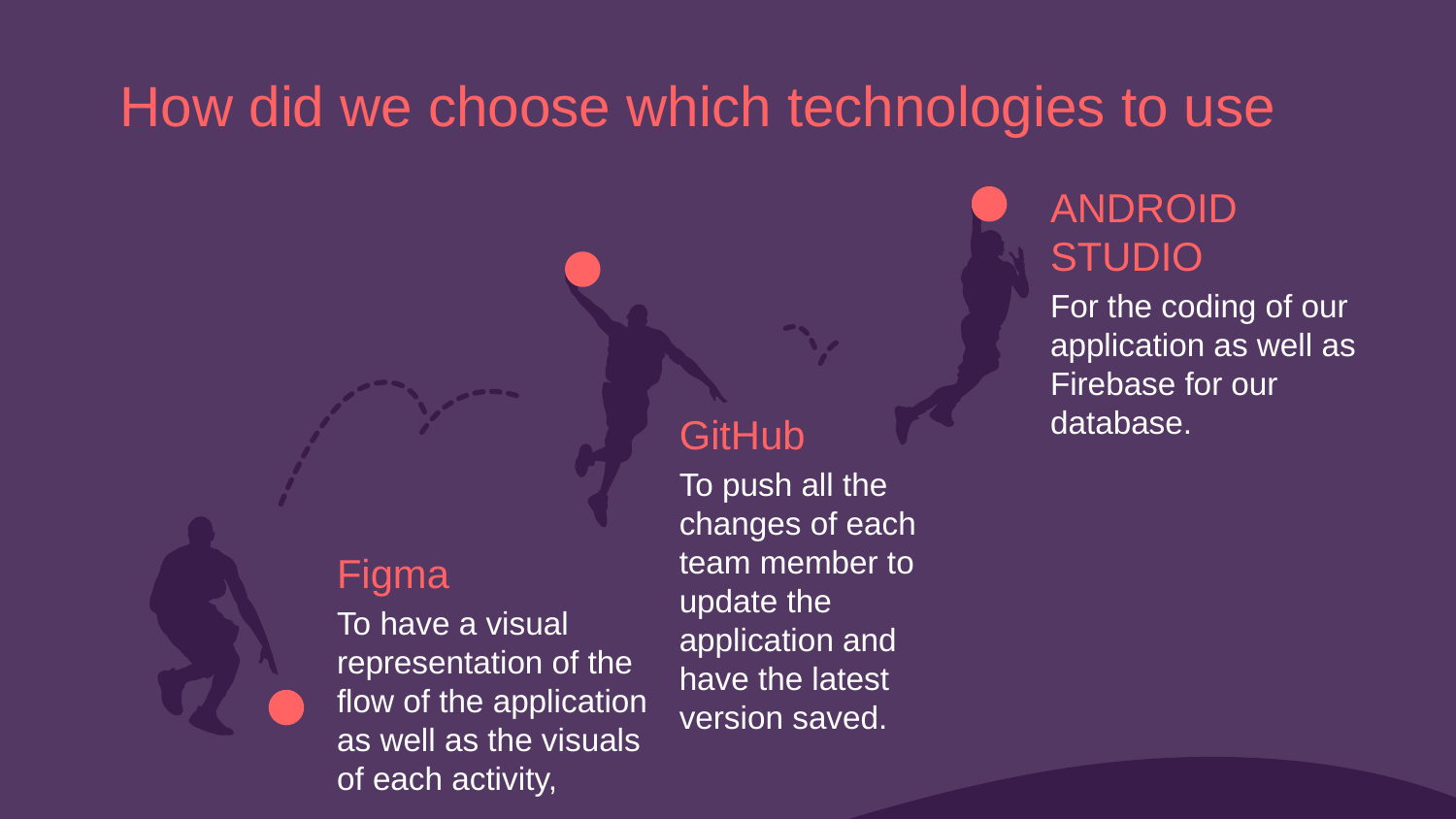

# How did we choose which technologies to use

ANDROID STUDIO

For the coding of our application as well as Firebase for our database.

GitHub
To push all the changes of each team member to update the application and have the latest version saved.

Figma
To have a visual representation of the flow of the application as well as the visuals of each activity,